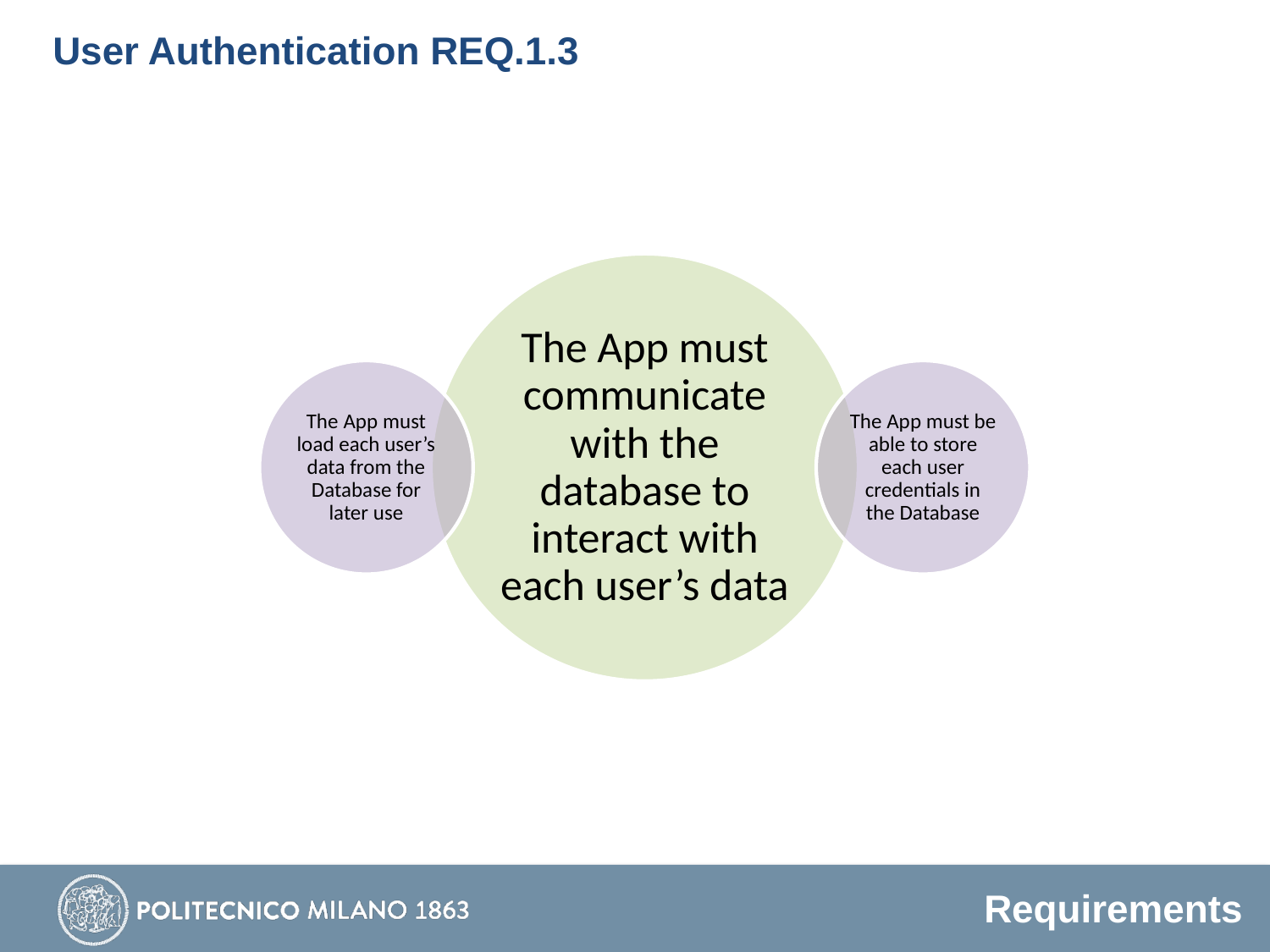

# User Authentication REQ.1.3
The App must communicate with the database to interact with each user’s data

The App must be able to store each user credentials in the Database

The App must load each user’s data from the Database for later use
Professori
Requirements